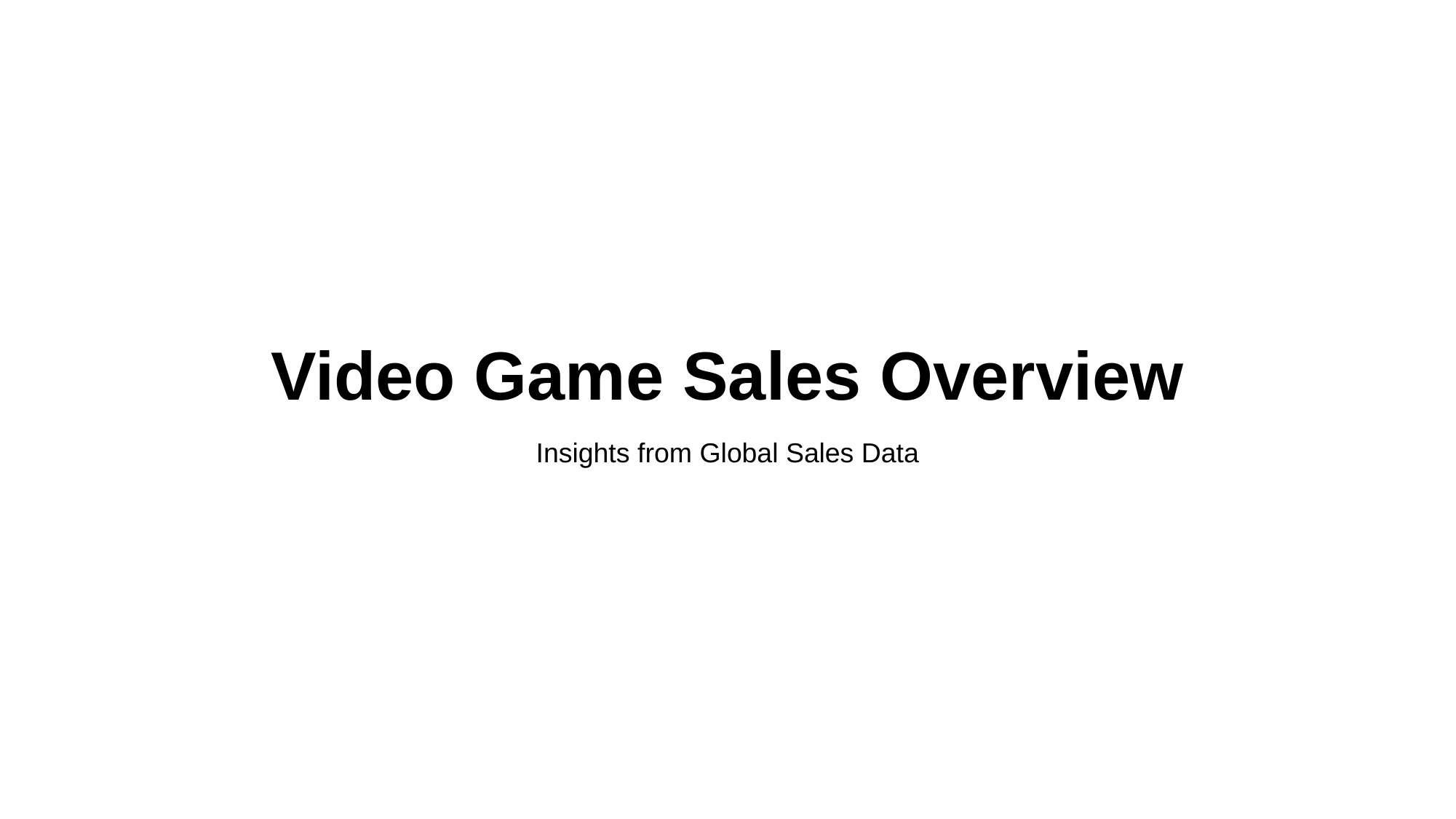

# Video Game Sales Overview
Insights from Global Sales Data